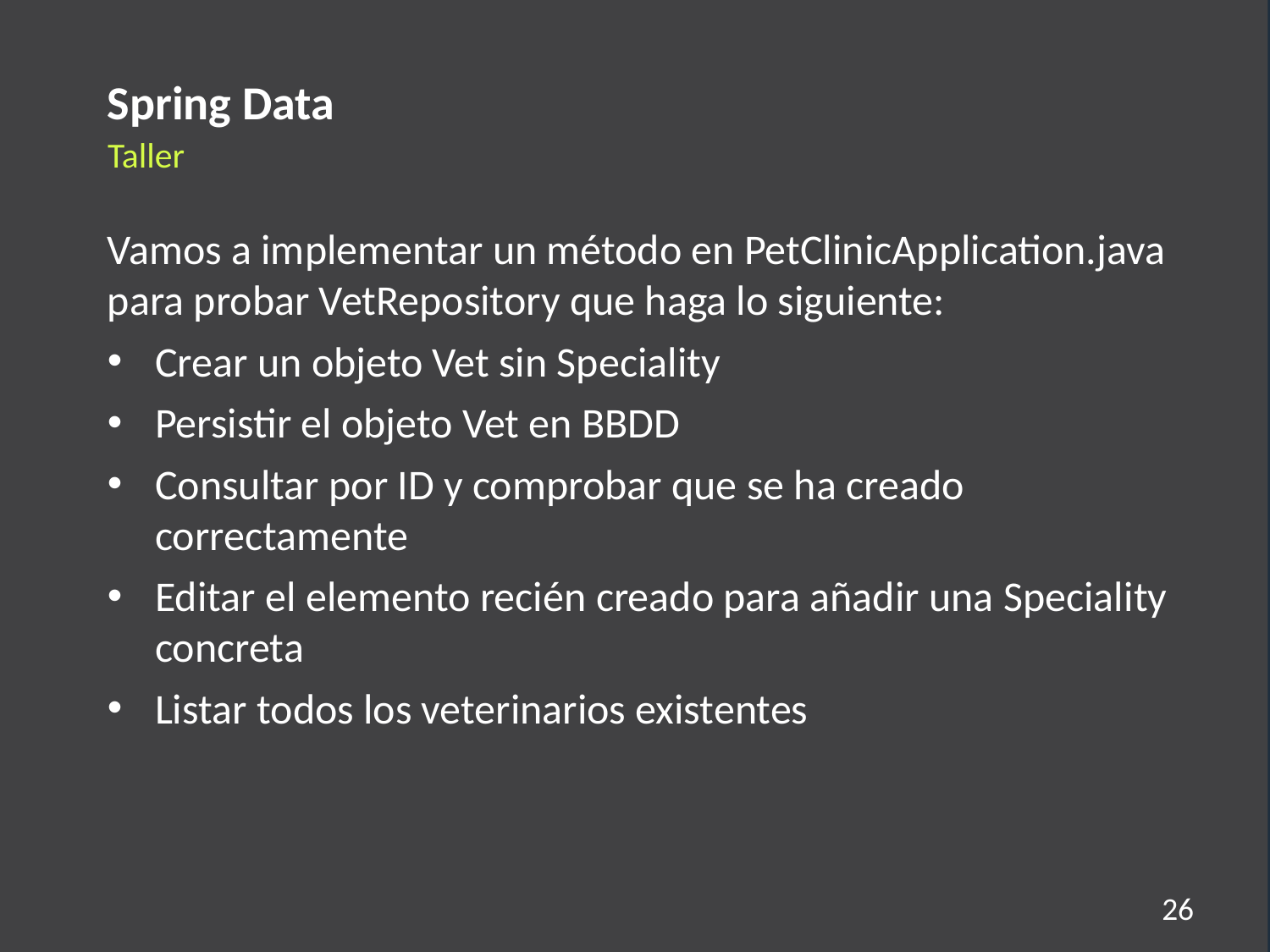

Spring Data

Taller
Vamos a implementar un método en PetClinicApplication.java para probar VetRepository que haga lo siguiente:
Crear un objeto Vet sin Speciality
Persistir el objeto Vet en BBDD
Consultar por ID y comprobar que se ha creado correctamente
Editar el elemento recién creado para añadir una Speciality concreta
Listar todos los veterinarios existentes

26